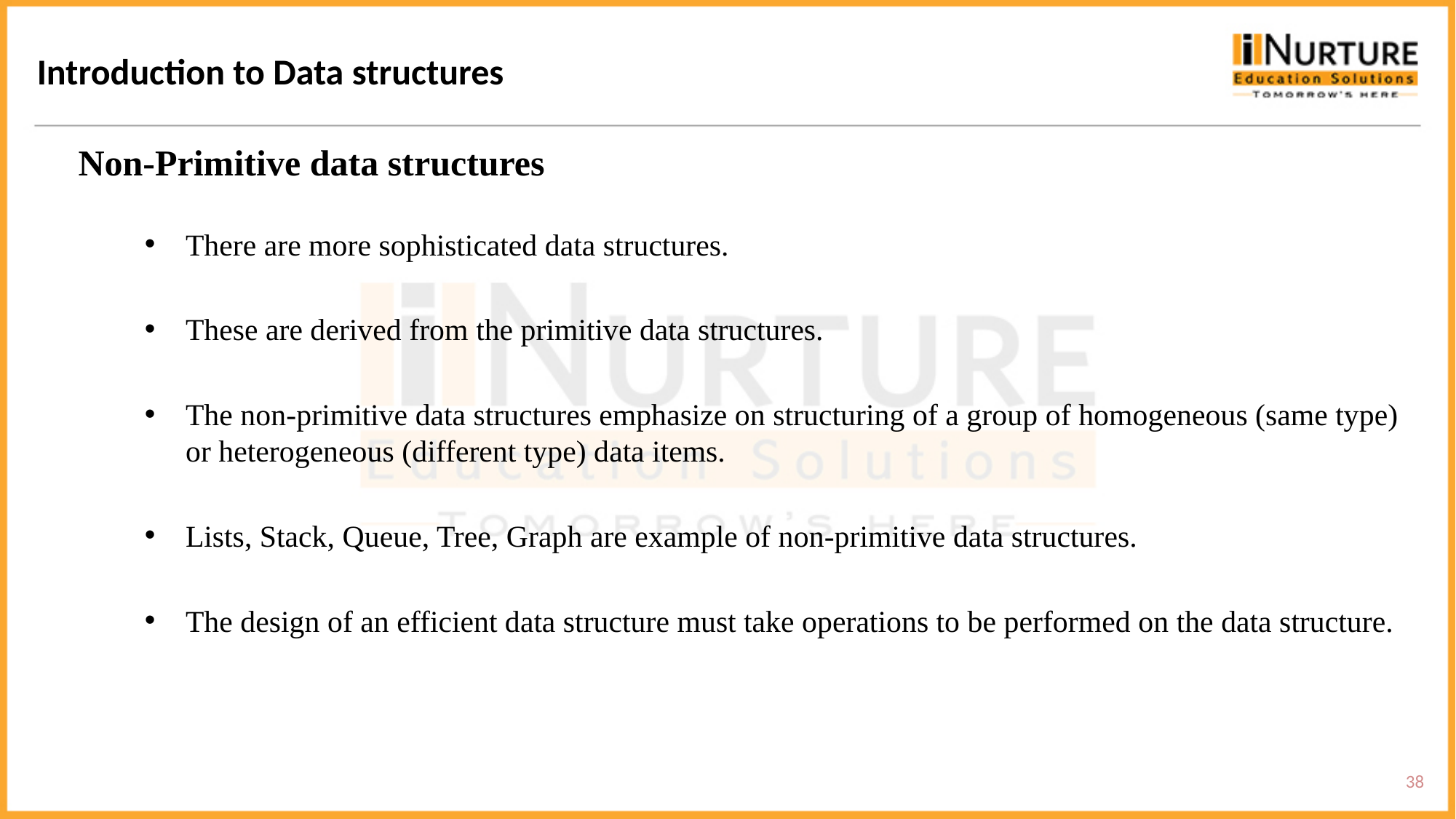

Introduction to Data structures
Non-Primitive data structures

There are more sophisticated data structures.

These are derived from the primitive data structures.

The non-primitive data structures emphasize on structuring of a group of homogeneous (same type) or heterogeneous (different type) data items.

Lists, Stack, Queue, Tree, Graph are example of non-primitive data structures.

The design of an efficient data structure must take operations to be performed on the data structure.

38